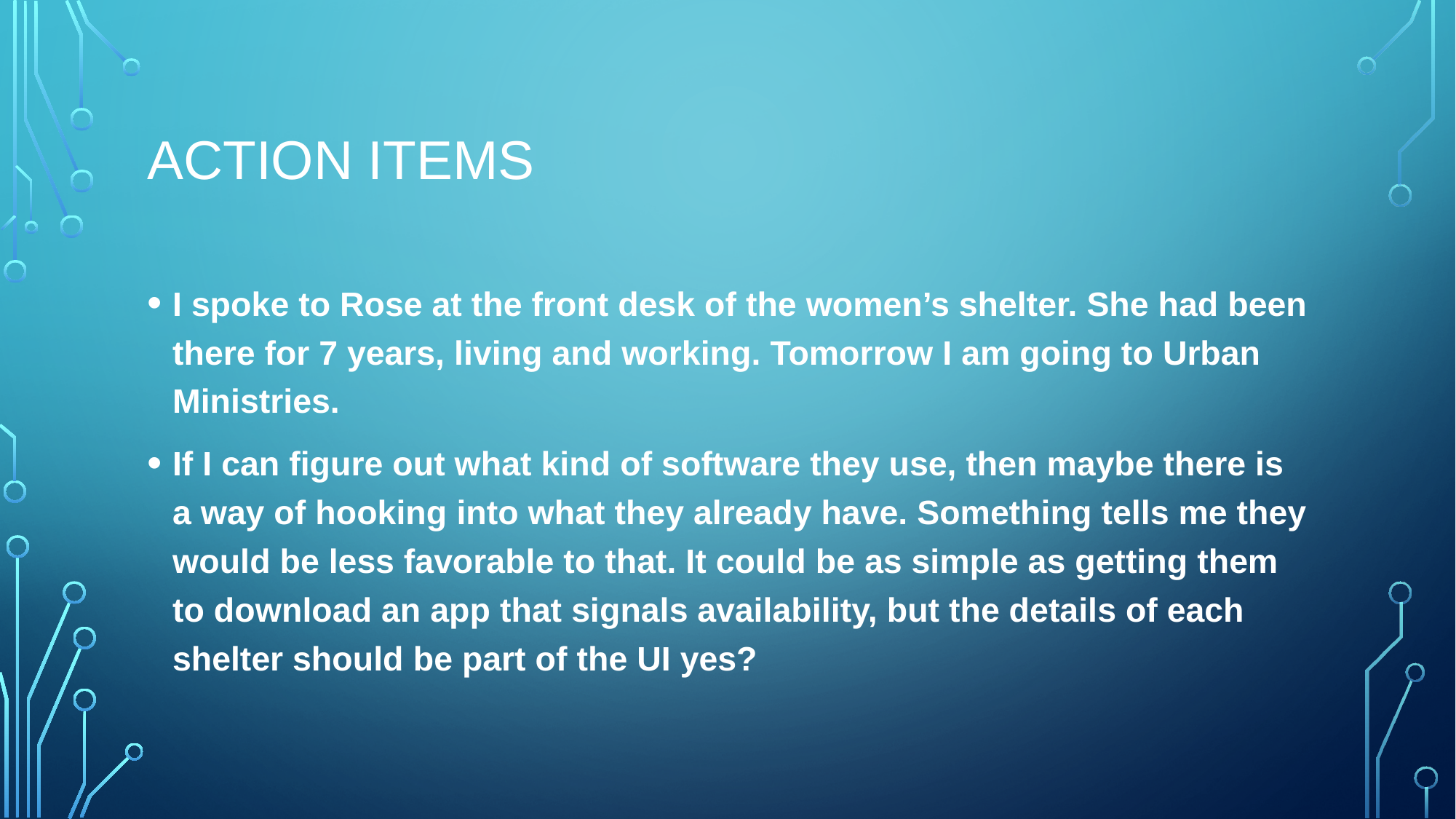

# Action items
I spoke to Rose at the front desk of the women’s shelter. She had been there for 7 years, living and working. Tomorrow I am going to Urban Ministries.
If I can figure out what kind of software they use, then maybe there is a way of hooking into what they already have. Something tells me they would be less favorable to that. It could be as simple as getting them to download an app that signals availability, but the details of each shelter should be part of the UI yes?